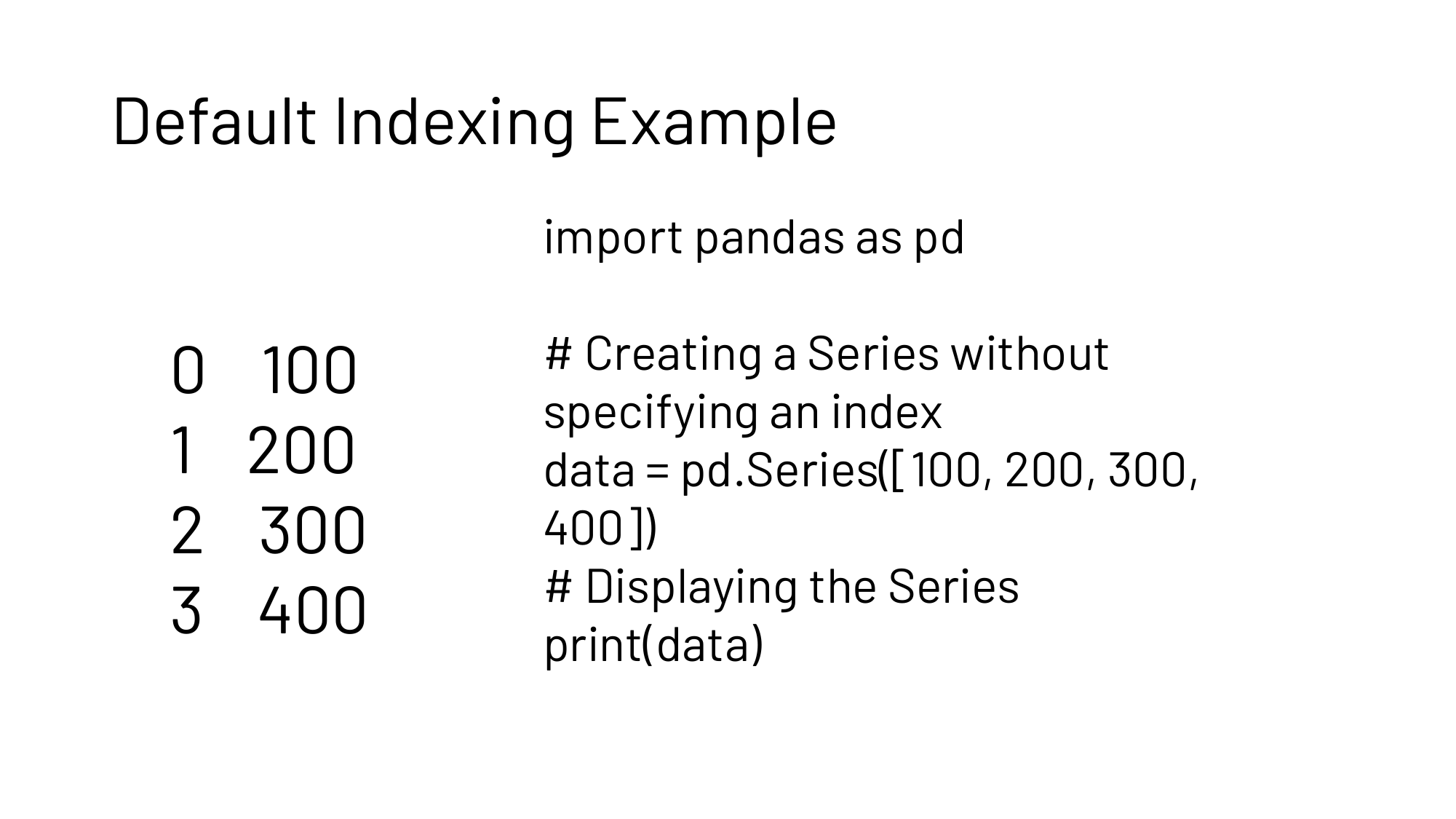

# Default Indexing Example
import pandas as pd

# Creating a Series without specifying an index
data = pd.Series([100, 200, 300, 400])
# Displaying the Series
print(data)
0    100
1    200
2    300
3    400